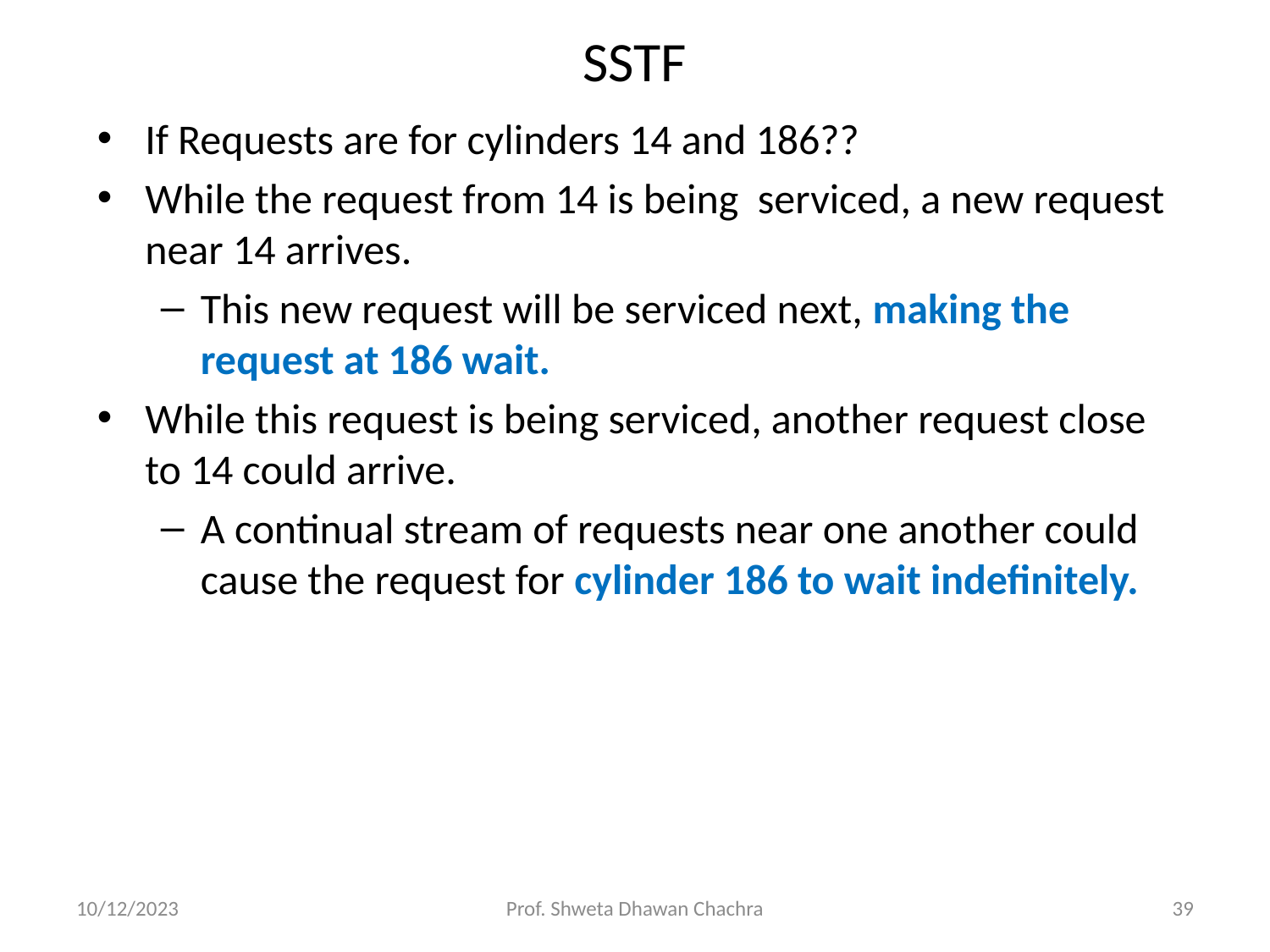

# SSTF
If Requests are for cylinders 14 and 186??
While the request from 14 is being  serviced, a new request near 14 arrives.
This new request will be serviced next, making the request at 186 wait.
While this request is being serviced, another request close to 14 could arrive.
A continual stream of requests near one another could cause the request for cylinder 186 to wait indefinitely.
10/12/2023
Prof. Shweta Dhawan Chachra
39